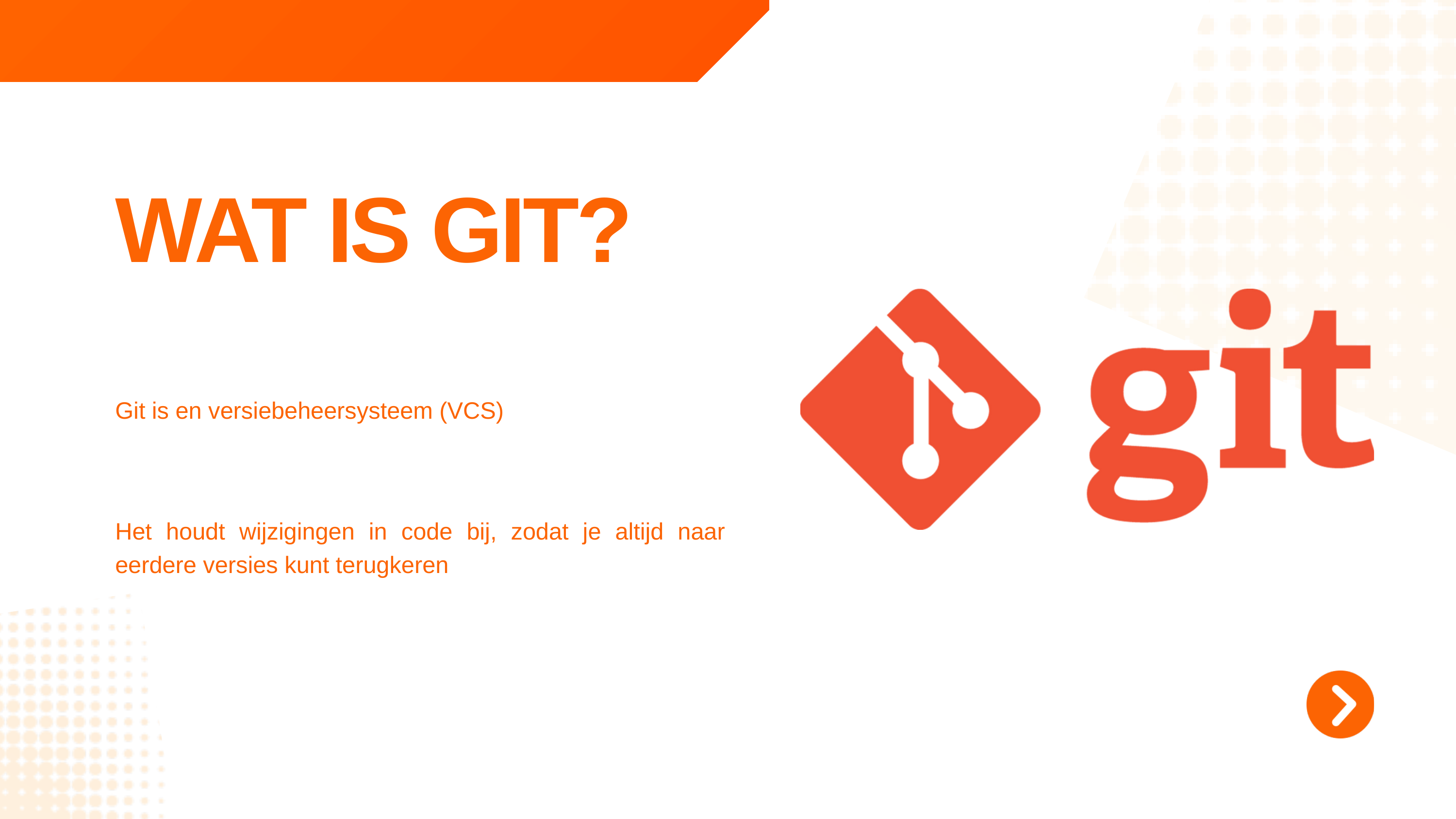

WAT IS GIT?

Git is en versiebeheersysteem (VCS)
Het houdt wijzigingen in code bij, zodat je altijd naar eerdere versies kunt terugkeren